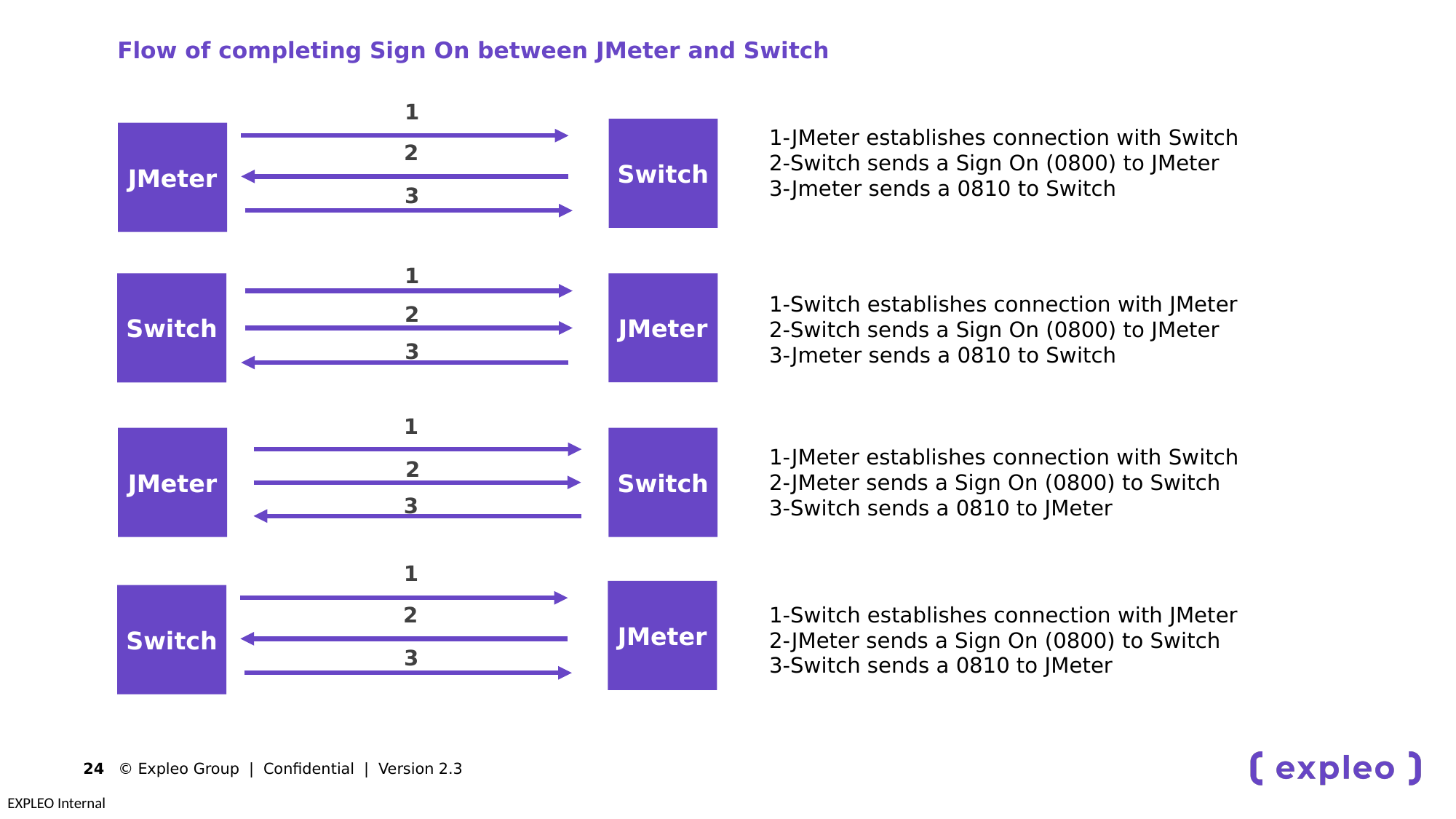

Flow of completing Sign On between JMeter and Switch
1
Switch
JMeter
1-JMeter establishes connection with Switch
2-Switch sends a Sign On (0800) to JMeter
3-Jmeter sends a 0810 to Switch
2
3
1
JMeter
Switch
1-Switch establishes connection with JMeter
2-Switch sends a Sign On (0800) to JMeter
3-Jmeter sends a 0810 to Switch
2
3
1
JMeter
Switch
1-JMeter establishes connection with Switch
2-JMeter sends a Sign On (0800) to Switch
3-Switch sends a 0810 to JMeter
2
3
1
JMeter
Switch
2
1-Switch establishes connection with JMeter
2-JMeter sends a Sign On (0800) to Switch
3-Switch sends a 0810 to JMeter
3
© Expleo Group  |  Confidential  |  Version 2.3
24